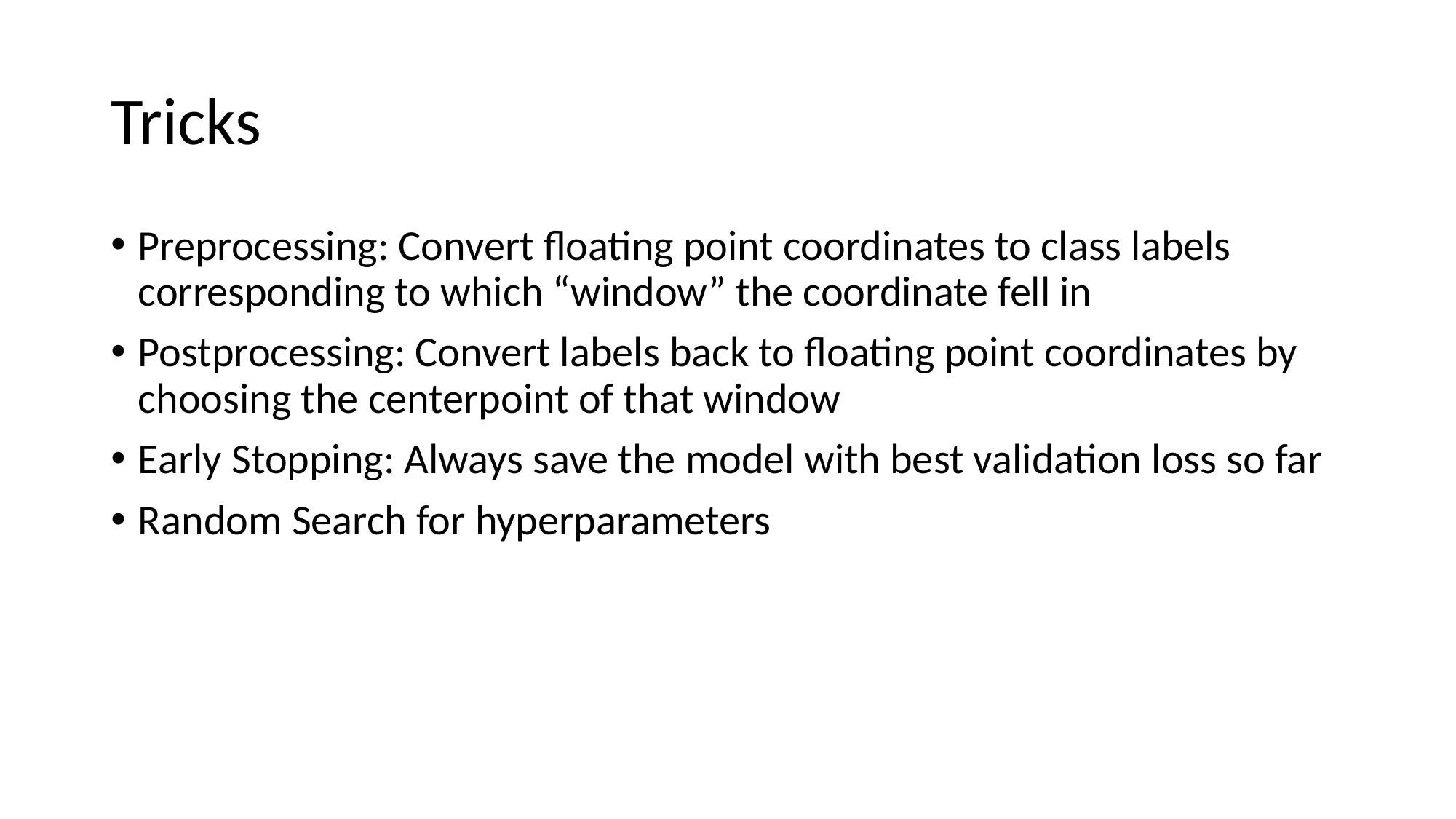

# Tricks
Preprocessing: Convert floating point coordinates to class labels corresponding to which “window” the coordinate fell in
Postprocessing: Convert labels back to floating point coordinates by choosing the centerpoint of that window
Early Stopping: Always save the model with best validation loss so far
Random Search for hyperparameters